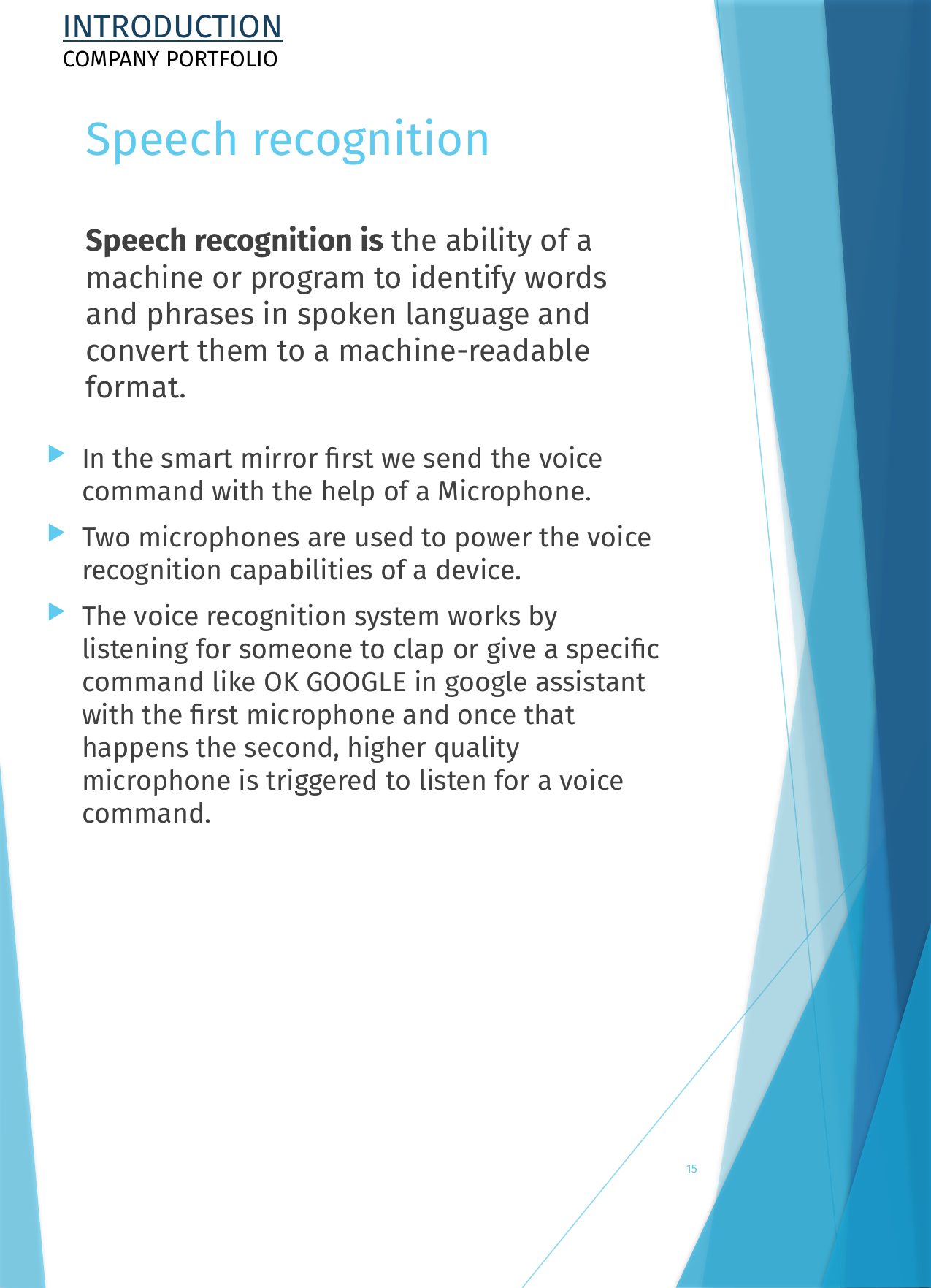

INTRODUCTION
COMPANY PORTFOLIO
# Speech recognition Speech recognition is the ability of a machine or program to identify words and phrases in spoken language and convert them to a machine-readable format.

In the smart mirror first we send the voice command with the help of a Microphone.
Two microphones are used to power the voice recognition capabilities of a device.
The voice recognition system works by listening for someone to clap or give a specific command like OK GOOGLE in google assistant with the first microphone and once that happens the second, higher quality microphone is triggered to listen for a voice command.

15